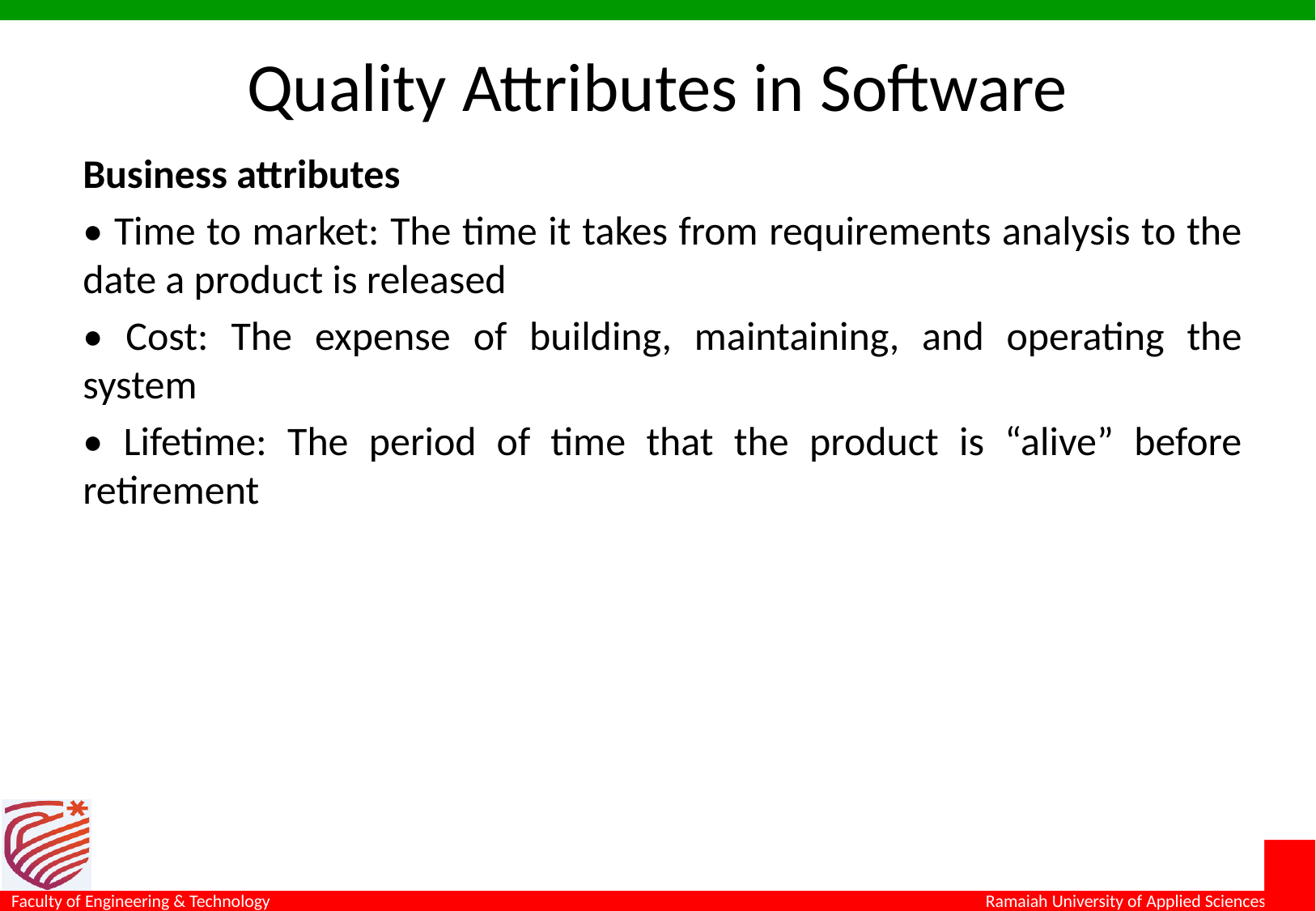

# Quality Attributes in Software
Business attributes
• Time to market: The time it takes from requirements analysis to the date a product is released
• Cost: The expense of building, maintaining, and operating the system
• Lifetime: The period of time that the product is “alive” before retirement